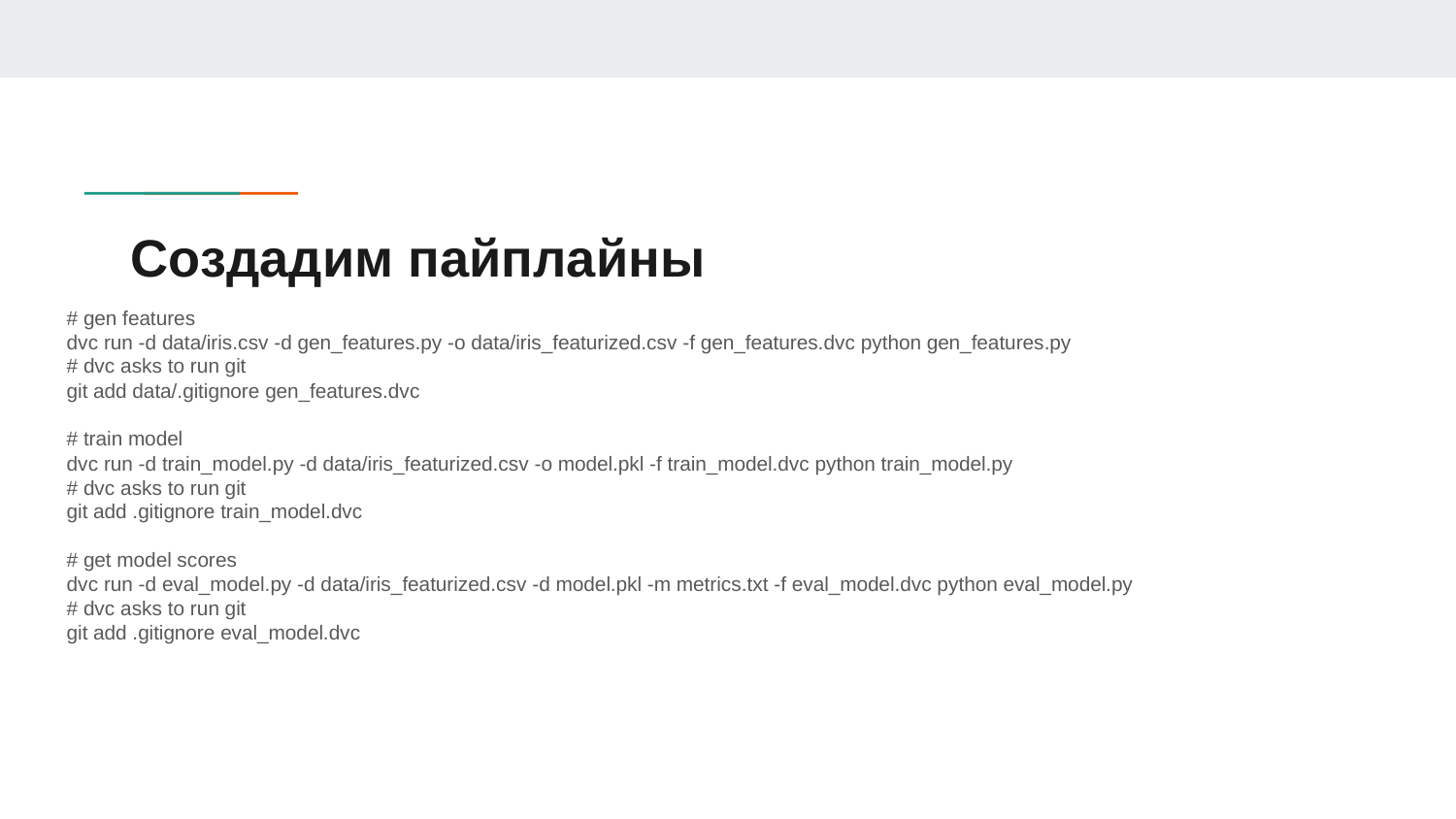

# Создадим пайплайны
# gen features
dvc run -d data/iris.csv -d gen_features.py -o data/iris_featurized.csv -f gen_features.dvc python gen_features.py
# dvc asks to run git
git add data/.gitignore gen_features.dvc

# train model
dvc run -d train_model.py -d data/iris_featurized.csv -o model.pkl -f train_model.dvc python train_model.py
# dvc asks to run git
git add .gitignore train_model.dvc

# get model scores
dvc run -d eval_model.py -d data/iris_featurized.csv -d model.pkl -m metrics.txt -f eval_model.dvc python eval_model.py
# dvc asks to run git
git add .gitignore eval_model.dvc